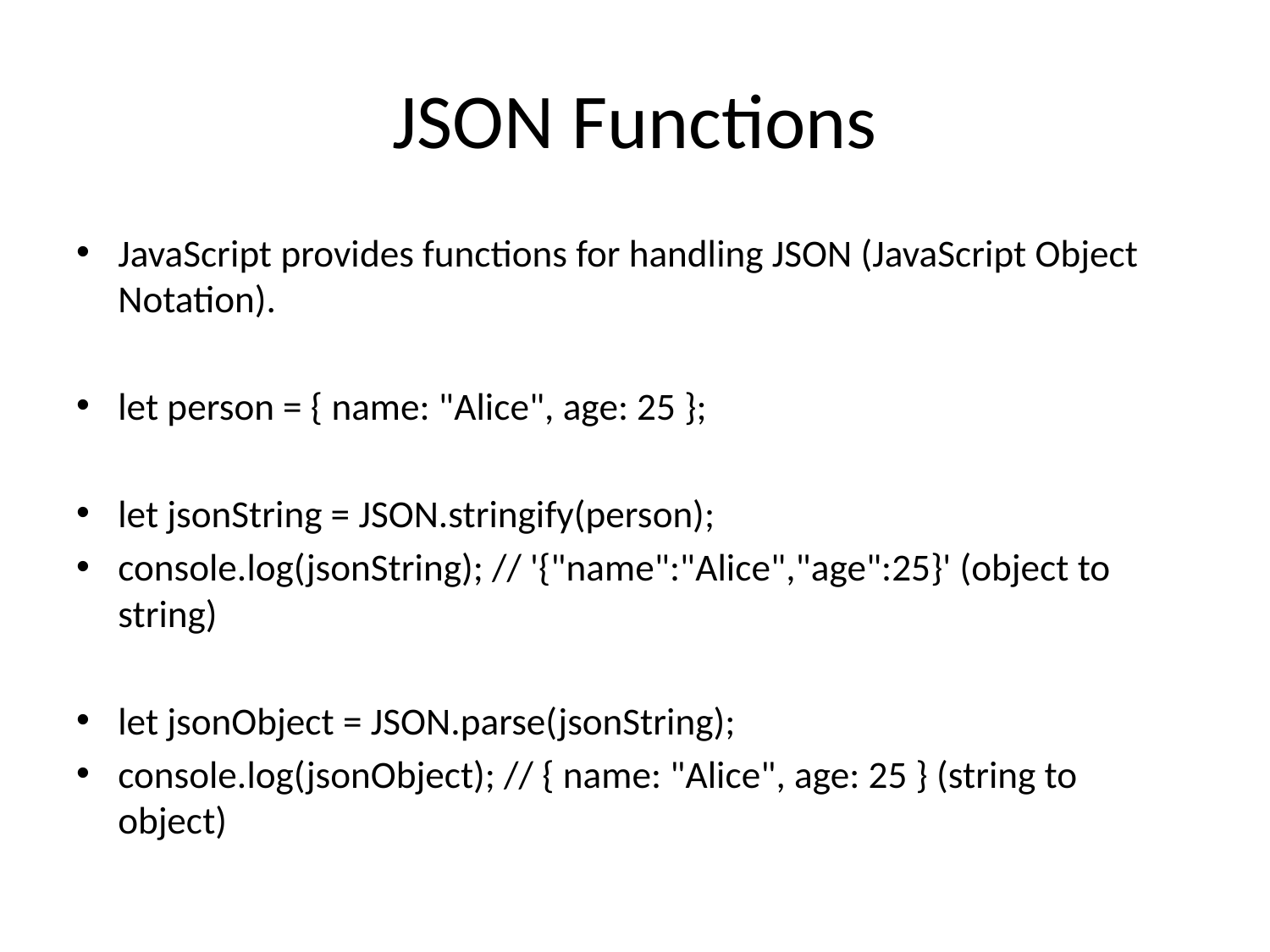

# JSON Functions
JavaScript provides functions for handling JSON (JavaScript Object Notation).

let person = { name: "Alice", age: 25 };

let jsonString = JSON.stringify(person);
console.log(jsonString); // '{"name":"Alice","age":25}' (object to string)

let jsonObject = JSON.parse(jsonString);
console.log(jsonObject); // { name: "Alice", age: 25 } (string to object)